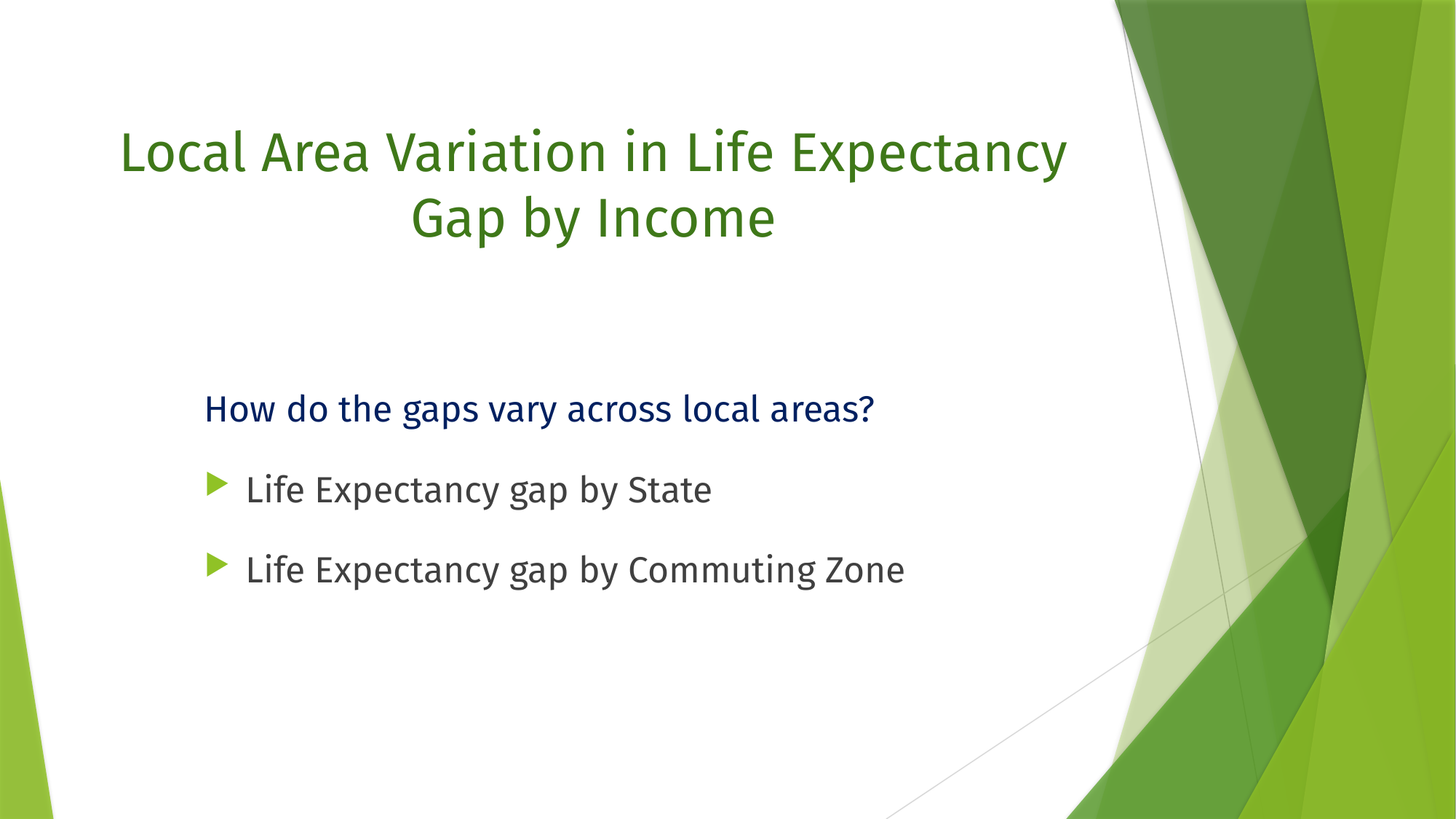

# Local Area Variation in Life Expectancy Gap by Income
How do the gaps vary across local areas?
Life Expectancy gap by State
Life Expectancy gap by Commuting Zone